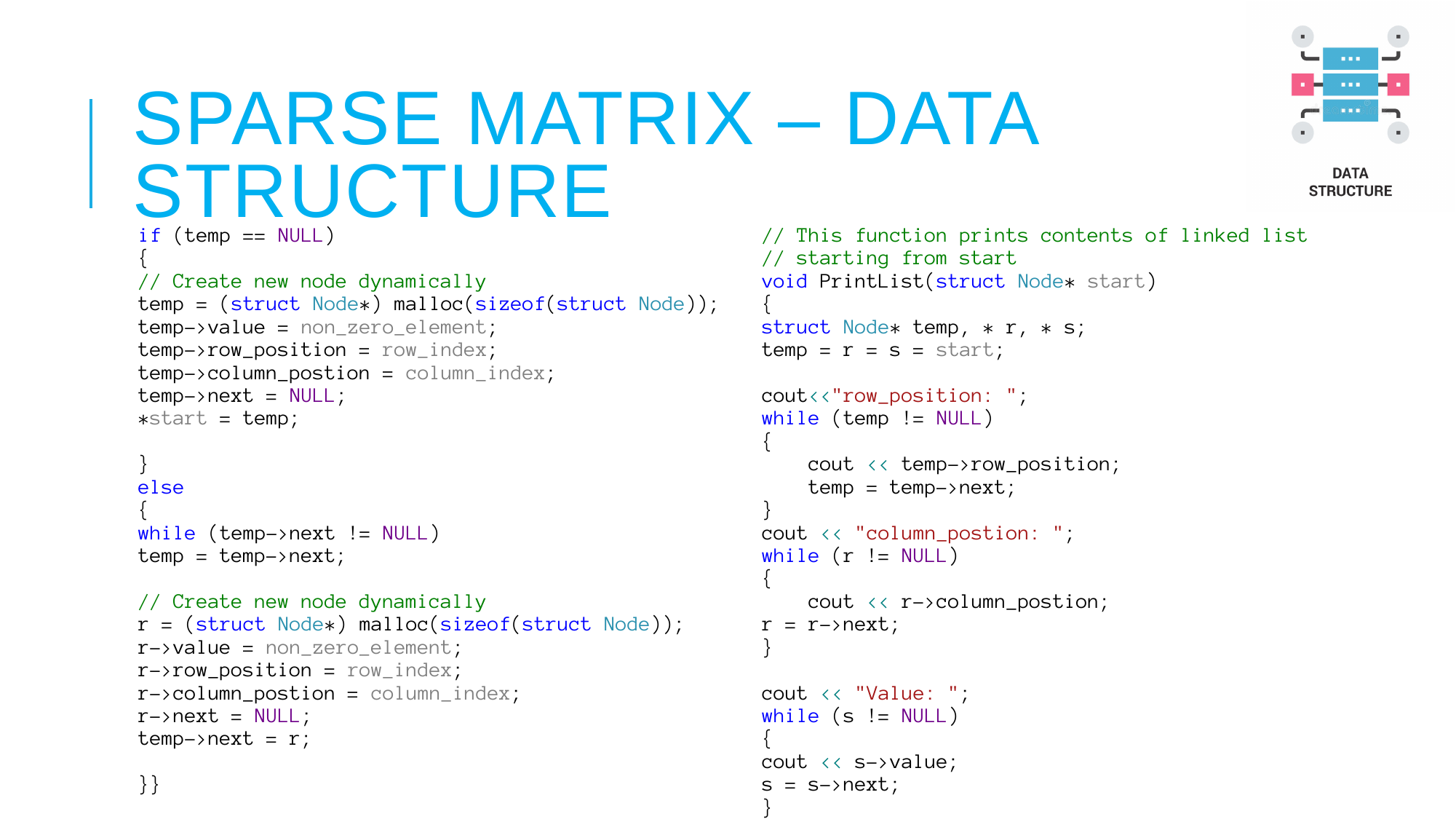

# SPARSE MATRIX – DATA STRUCTURE
if (temp == NULL)
{
// Create new node dynamically
temp = (struct Node*) malloc(sizeof(struct Node));
temp->value = non_zero_element;
temp->row_position = row_index;
temp->column_postion = column_index;
temp->next = NULL;
*start = temp;

}
else
{
while (temp->next != NULL)
temp = temp->next;

// Create new node dynamically
r = (struct Node*) malloc(sizeof(struct Node));
r->value = non_zero_element;
r->row_position = row_index;
r->column_postion = column_index;
r->next = NULL;
temp->next = r;

}}

// This function prints contents of linked list
// starting from start
void PrintList(struct Node* start)
{
struct Node* temp, * r, * s;
temp = r = s = start;

cout<<"row_position: ";
while (temp != NULL)
{
    cout << temp->row_position;
    temp = temp->next;
}
cout << "column_postion: ";
while (r != NULL)
{
    cout << r->column_postion;
r = r->next;
}

cout << "Value: ";
while (s != NULL)
{
cout << s->value;
s = s->next;
}

}